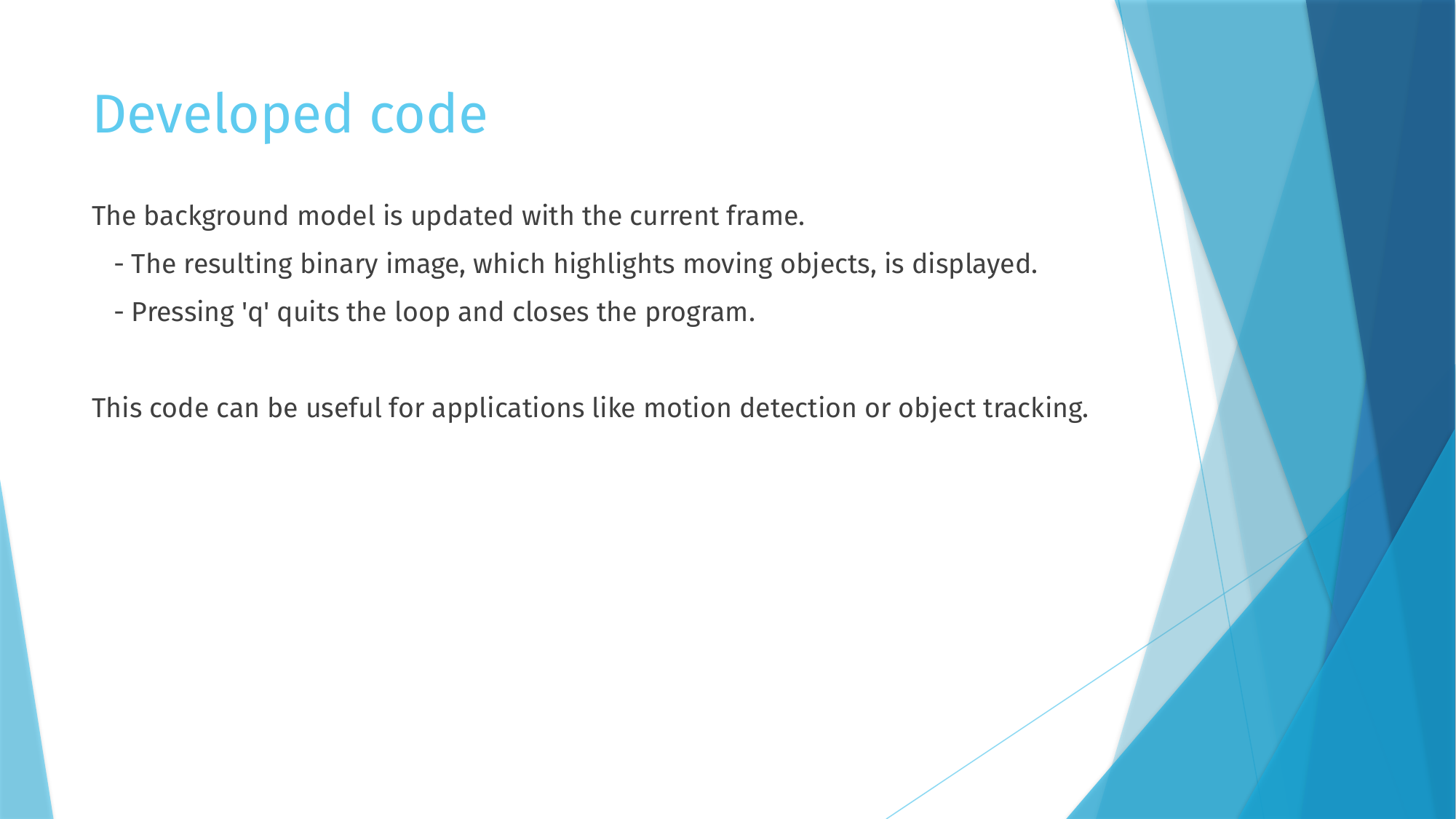

# Developed code
The background model is updated with the current frame.
   - The resulting binary image, which highlights moving objects, is displayed.
   - Pressing 'q' quits the loop and closes the program.

This code can be useful for applications like motion detection or object tracking.